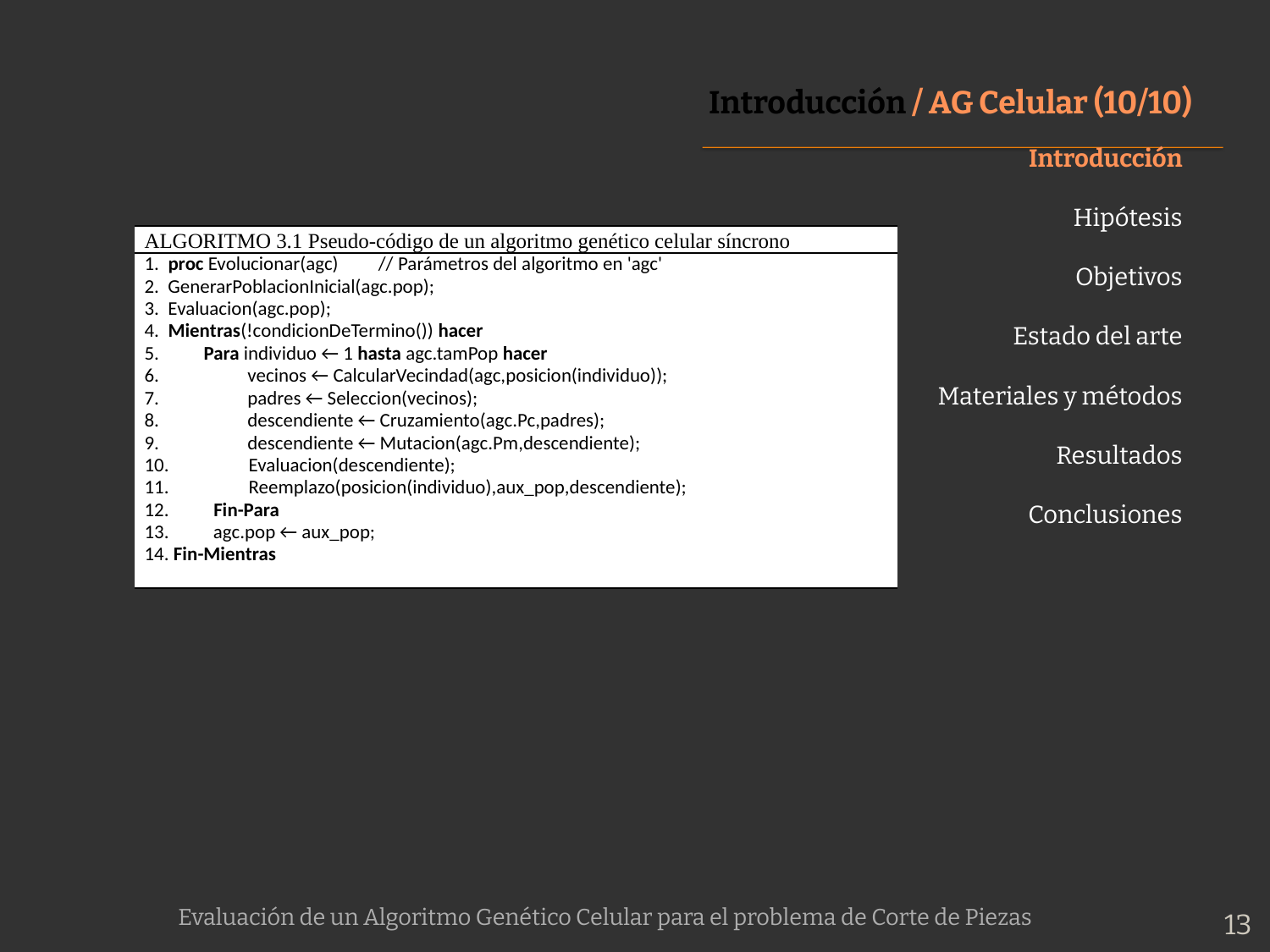

# Introducción / AG Celular (10/10)
Introducción

Hipótesis

Objetivos

Estado del arte

Materiales y métodos

Resultados

Conclusiones

| ALGORITMO 3.1 Pseudo-código de un algoritmo genético celular síncrono |
| --- |
| 1. proc Evolucionar(agc) // Parámetros del algoritmo en 'agc' 2. GenerarPoblacionInicial(agc.pop); 3. Evaluacion(agc.pop); 4. Mientras(!condicionDeTermino()) hacer 5. Para individuo ← 1 hasta agc.tamPop hacer 6. vecinos ← CalcularVecindad(agc,posicion(individuo)); 7. padres ← Seleccion(vecinos); 8. descendiente ← Cruzamiento(agc.Pc,padres); 9. descendiente ← Mutacion(agc.Pm,descendiente); 10. Evaluacion(descendiente); 11. Reemplazo(posicion(individuo),aux\_pop,descendiente); 12. Fin-Para 13. agc.pop ← aux\_pop; 14. Fin-Mientras 15. Fin proc Evolucionar |
Evaluación de un Algoritmo Genético Celular para el problema de Corte de Piezas
13